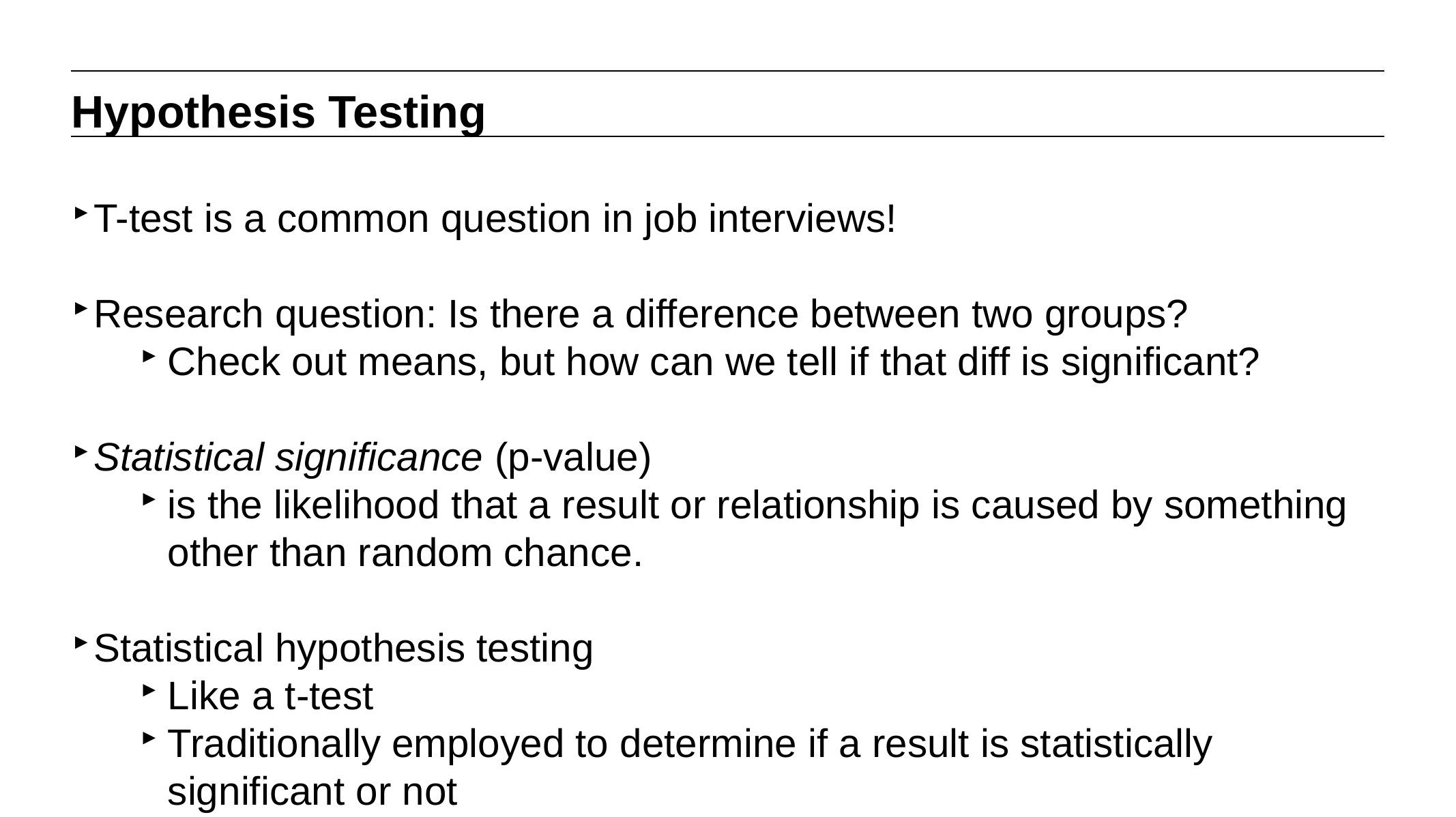

Hypothesis Testing

T-test is a common question in job interviews!

Research question: Is there a difference between two groups?
Check out means, but how can we tell if that diff is significant?

Statistical significance (p-value)
is the likelihood that a result or relationship is caused by something other than random chance.

Statistical hypothesis testing
Like a t-test
Traditionally employed to determine if a result is statistically significant or not